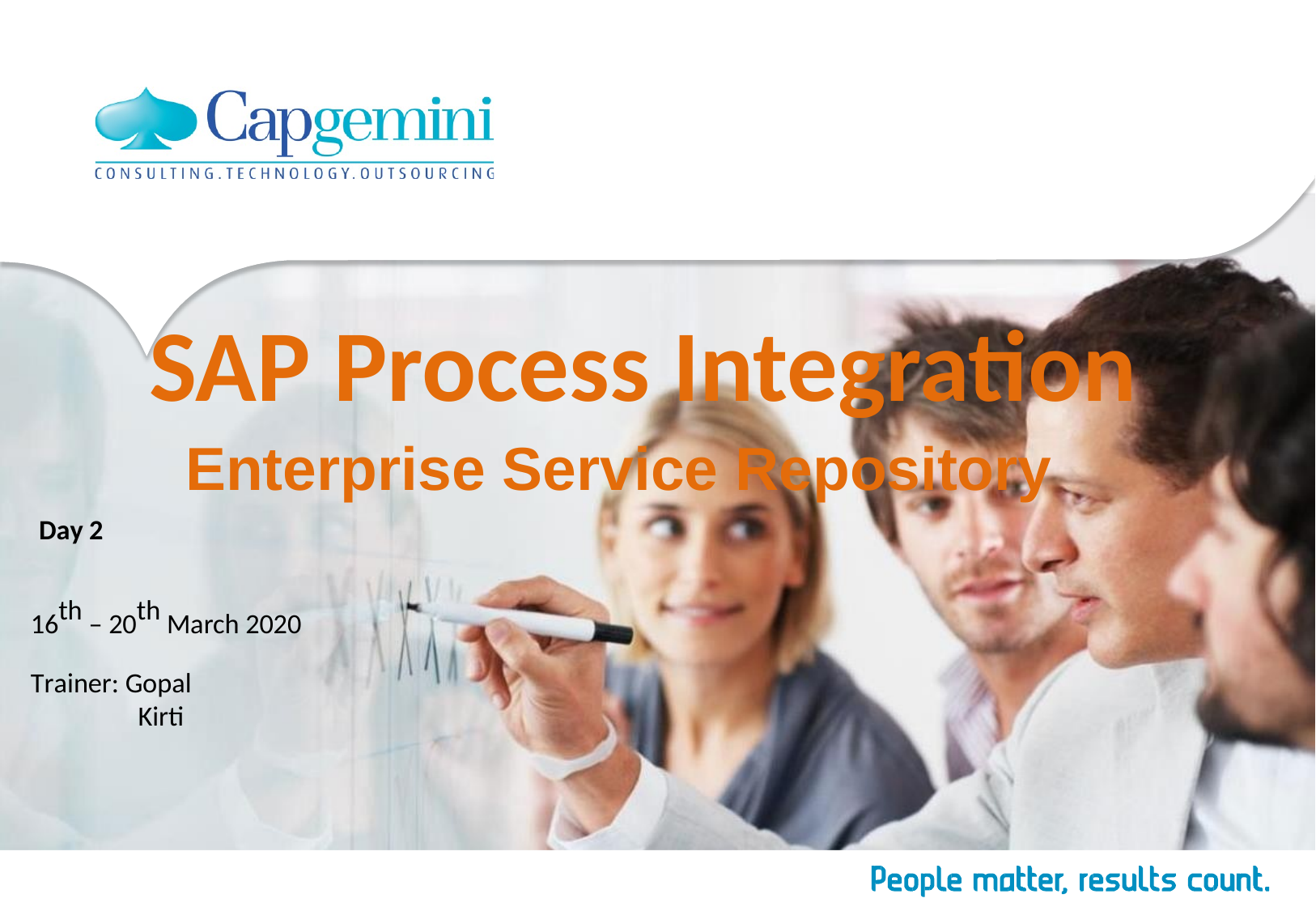

SAP Process Integration

Enterprise Service Repository

Day 2
16th – 20th March 2020
Trainer: Gopal
Kirti